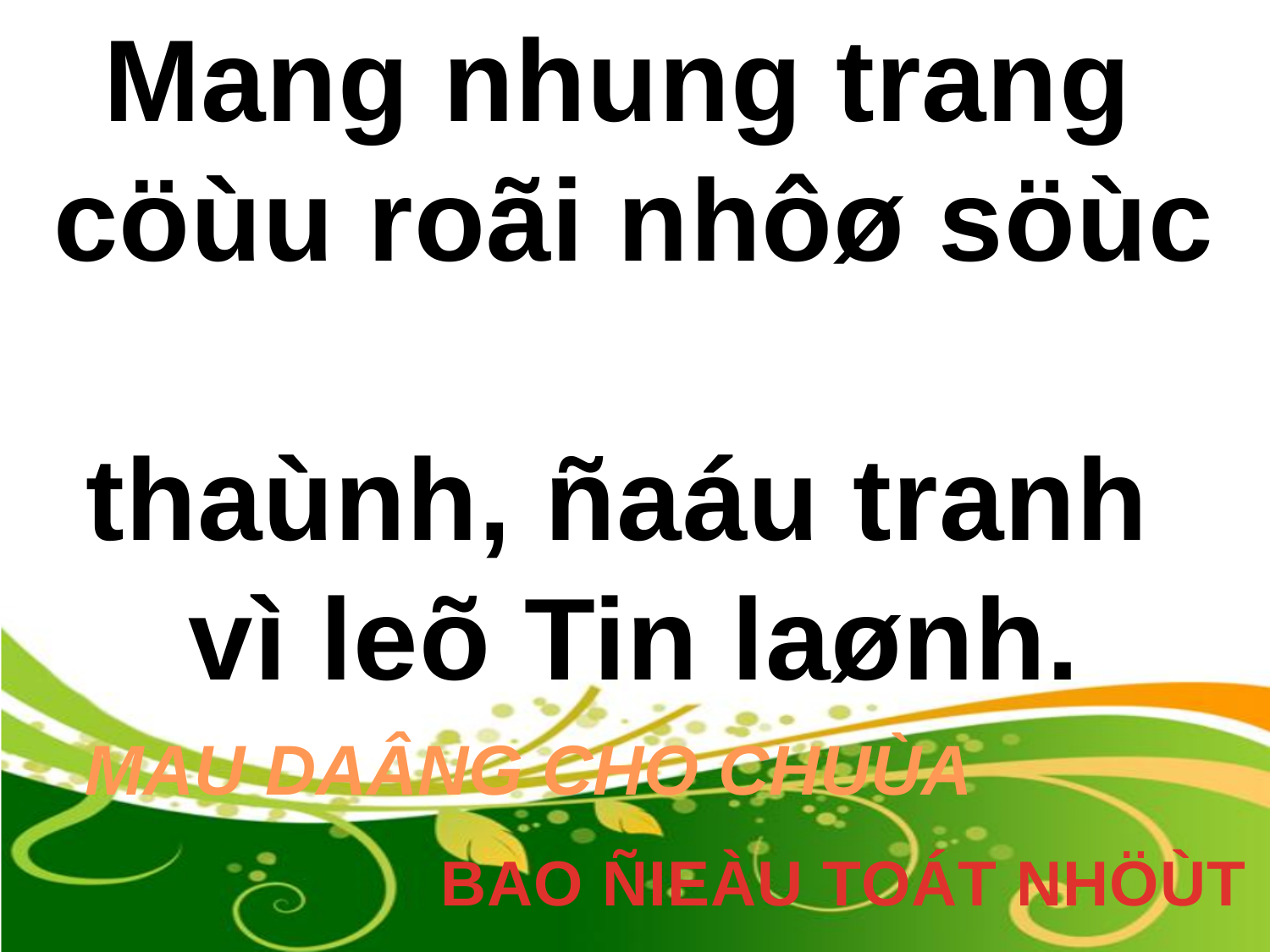

Mang nhung trang
cöùu roãi nhôø söùc
thaùnh, ñaáu tranh
vì leõ Tin laønh.
MAU DAÂNG CHO CHUÙA
BAO ÑIEÀU TOÁT NHÖÙT